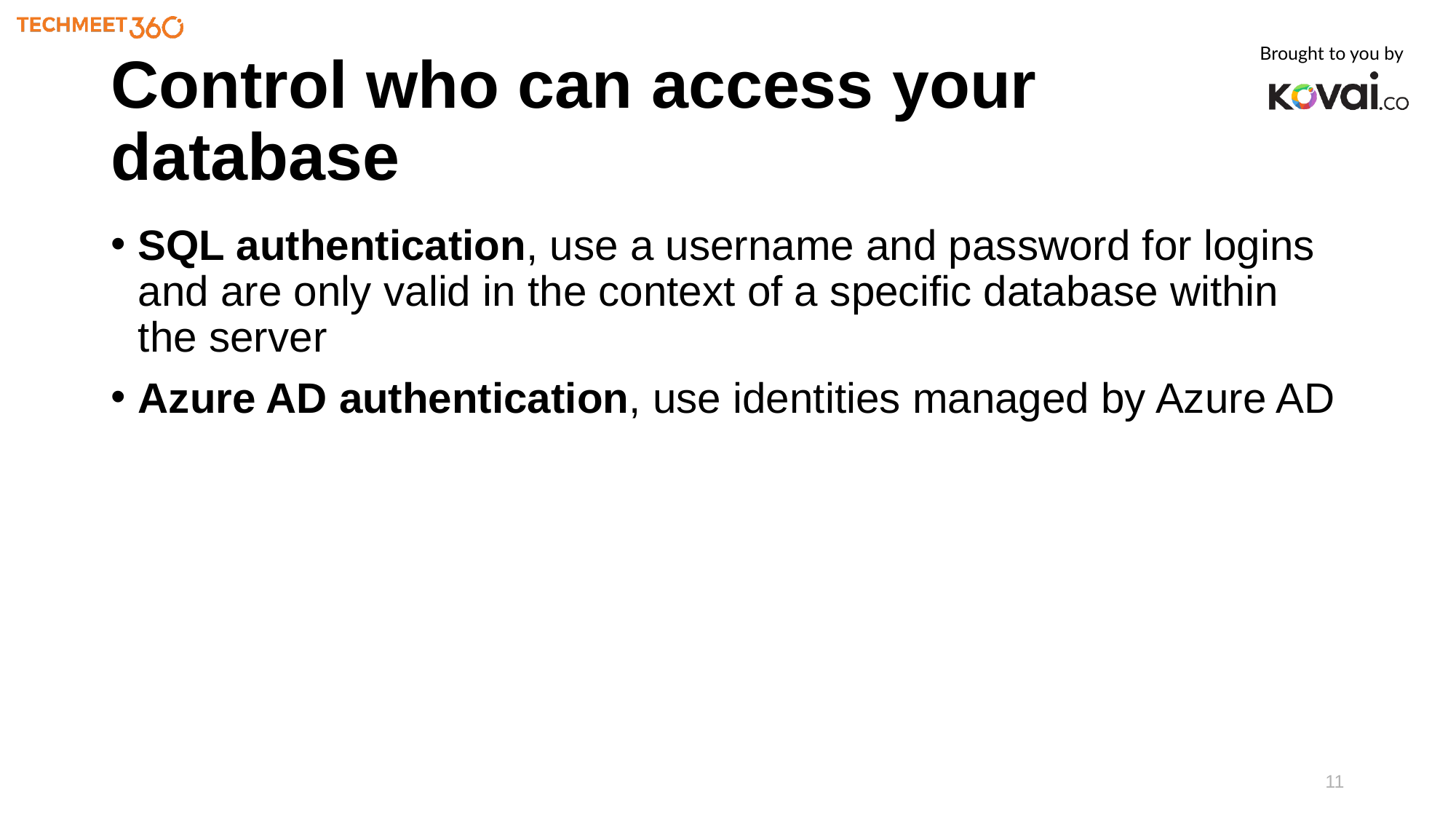

# Control who can access your database
SQL authentication, use a username and password for logins and are only valid in the context of a specific database within the server
Azure AD authentication, use identities managed by Azure AD

11